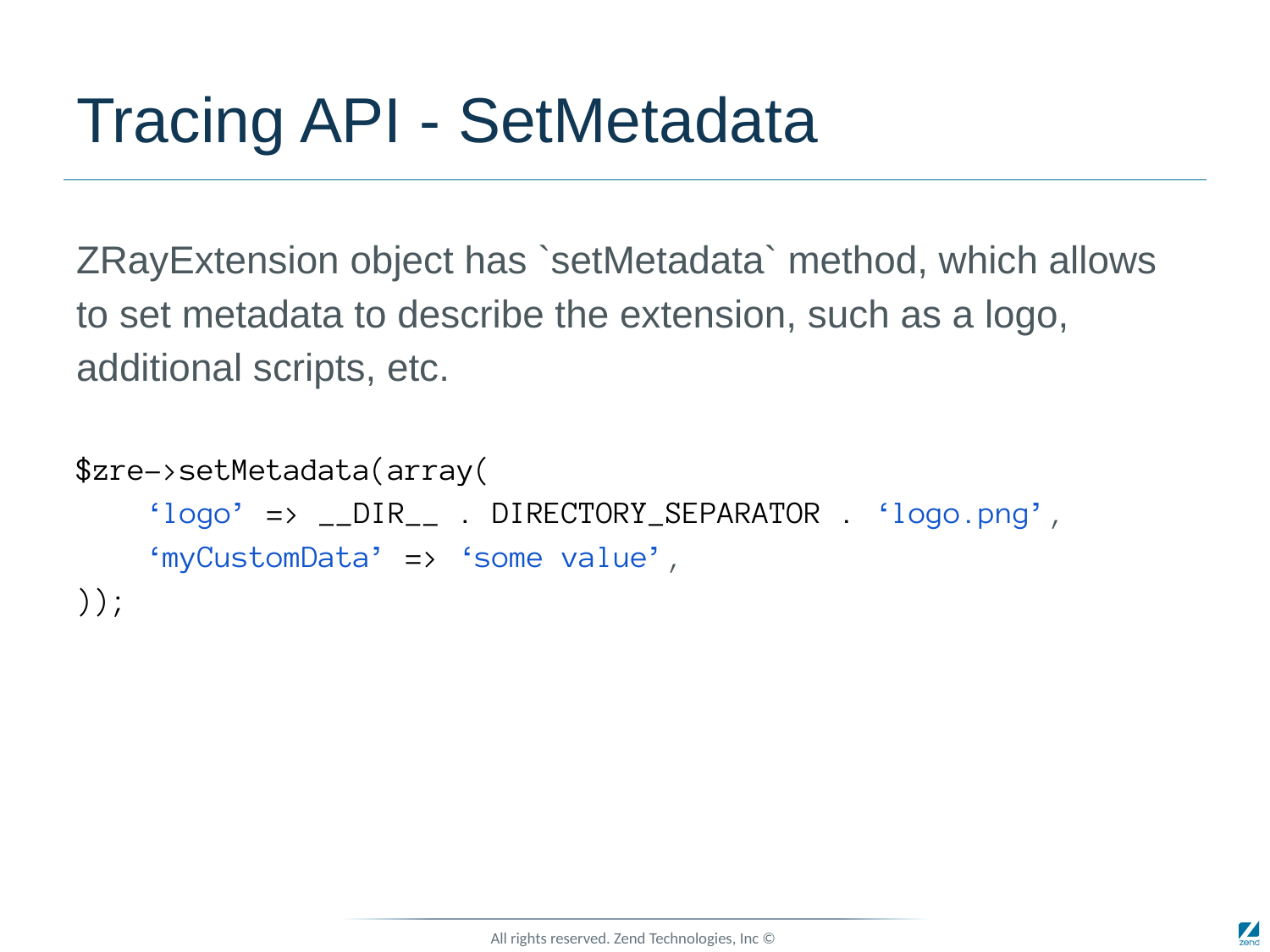

# Tracing API - SetMetadata
ZRayExtension object has `setMetadata` method, which allows to set metadata to describe the extension, such as a logo, additional scripts, etc.

$zre->setMetadata(array(
    ‘logo’ => __DIR__ . DIRECTORY_SEPARATOR . ‘logo.png’,
    ‘myCustomData’ => ‘some value’,
));